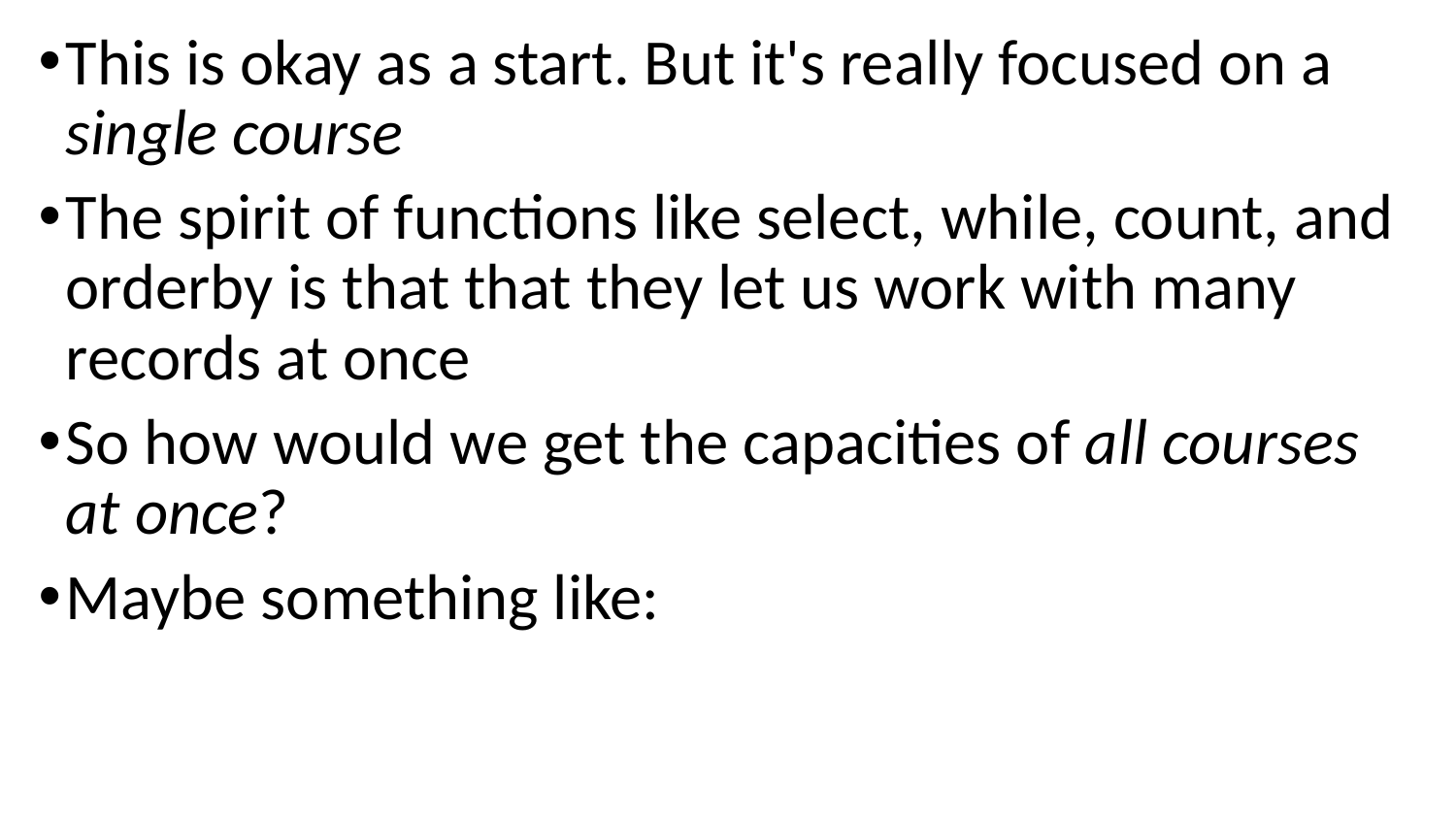

This is okay as a start. But it's really focused on a single course
The spirit of functions like select, while, count, and orderby is that that they let us work with many records at once
So how would we get the capacities of all courses at once?
Maybe something like: